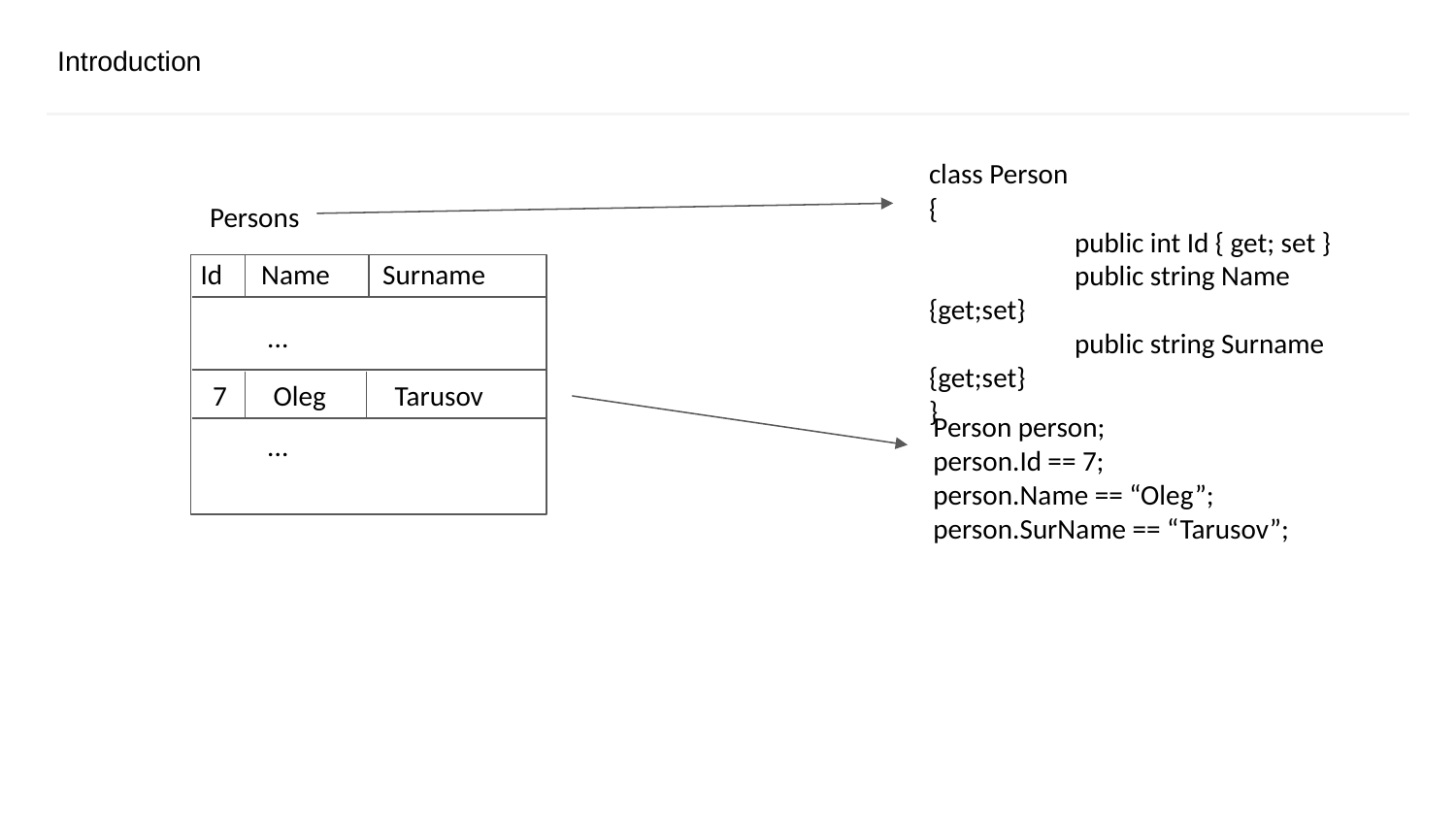

# Introduction
class Person
{
	public int Id { get; set }
	public string Name {get;set}
	public string Surname {get;set}
}
Persons
Id
Name
Surname

...
7
Oleg
Tarusov
...
Person person;
person.Id == 7;
person.Name == “Oleg”;
person.SurName == “Tarusov”;
CONFIDENTIAL  |  © 2019 EPAM Systems, Inc.